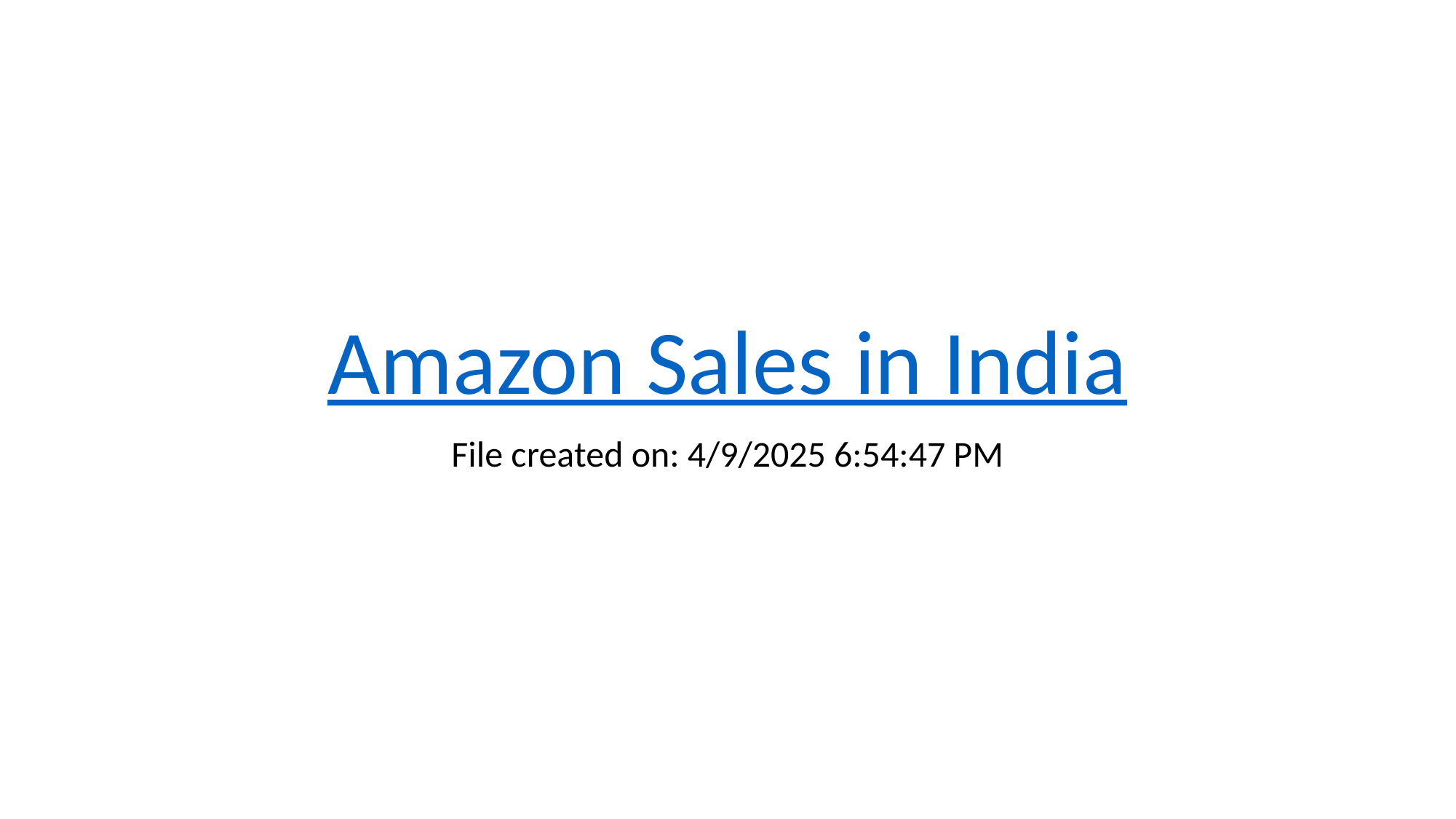

# Amazon Sales in India
File created on: 4/9/2025 6:54:47 PM